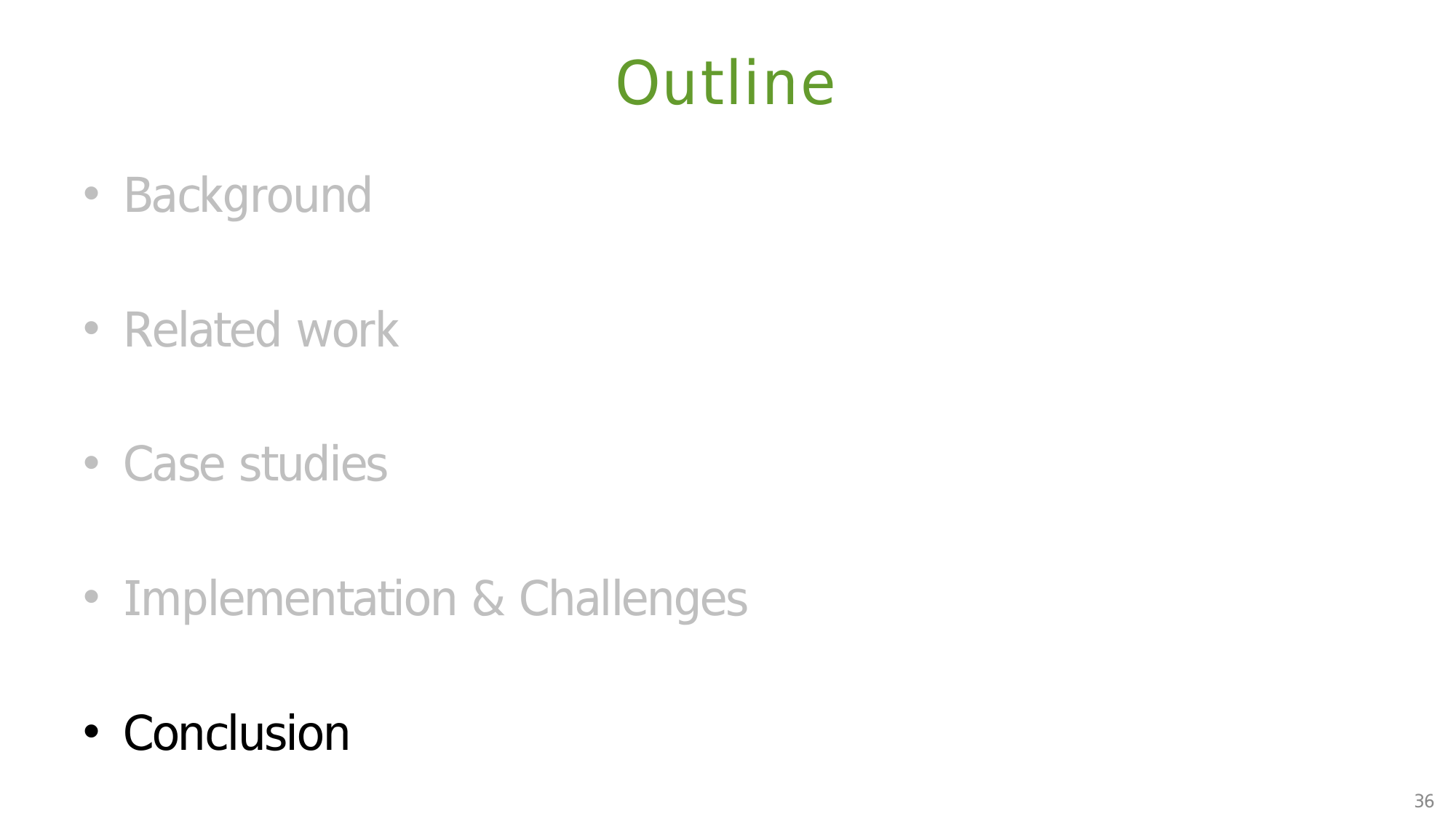

# Outline
Background

Related work

Case studies

Implementation & Challenges

Conclusion

36